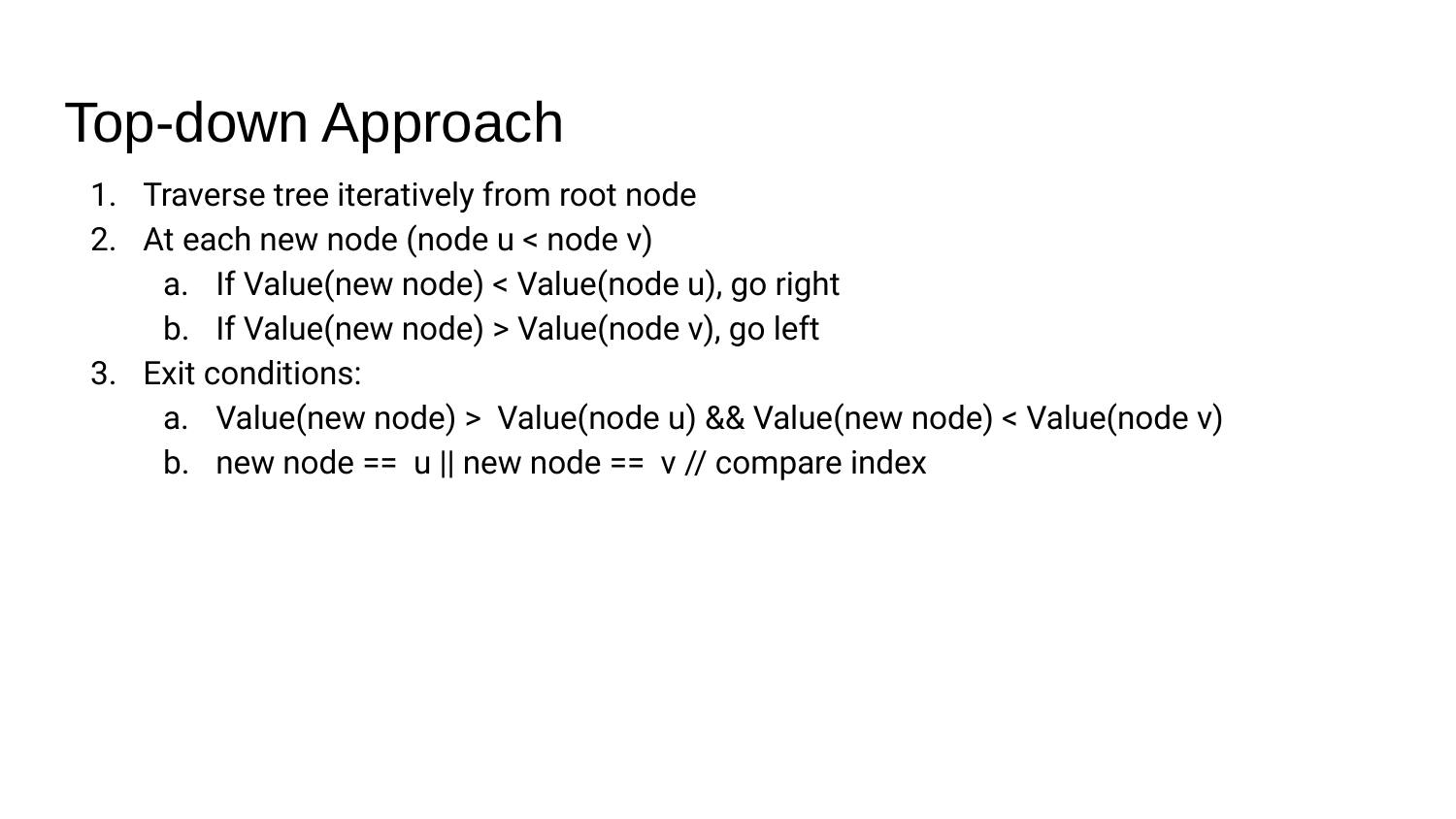

# Top-down Approach
Traverse tree iteratively from root node
At each new node (node u < node v)
If Value(new node) < Value(node u), go right
If Value(new node) > Value(node v), go left
Exit conditions:
Value(new node) >  Value(node u) && Value(new node) < Value(node v)
new node ==  u || new node ==  v // compare index